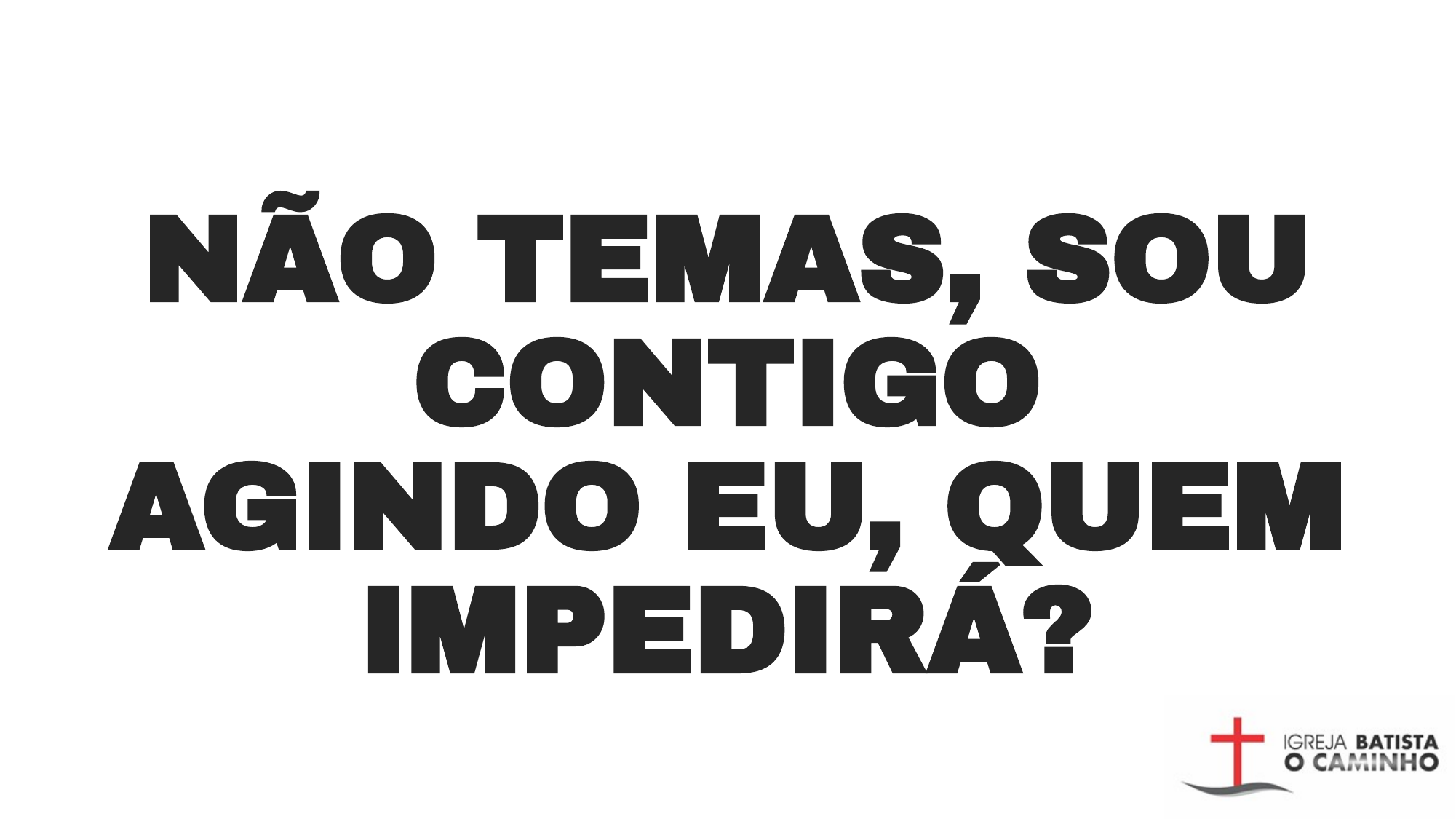

# NÃO TEMAS, SOU CONTIGO AGINDO EU, QUEM IMPEDIRÁ?